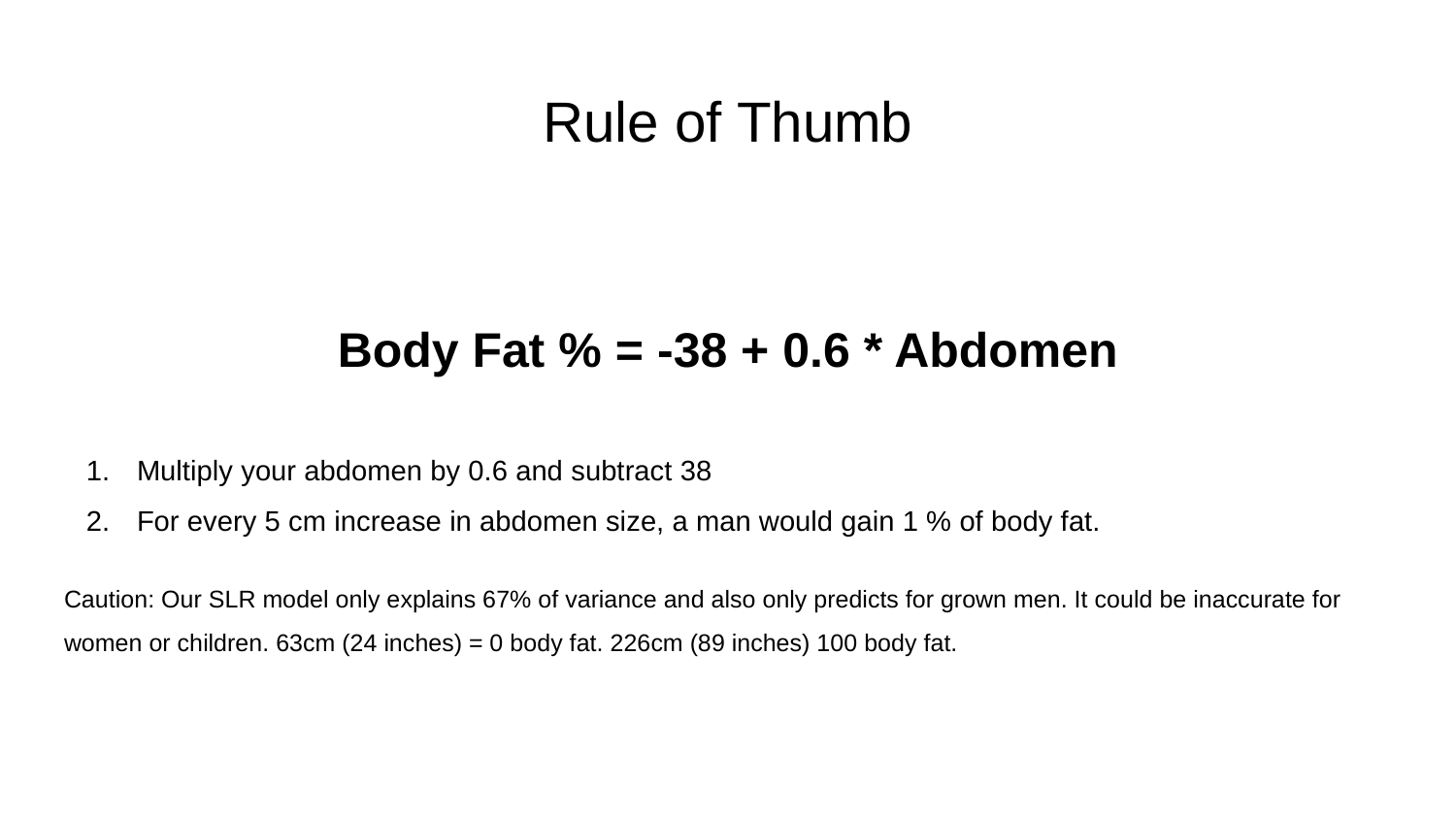

# Rule of Thumb

Body Fat % = -38 + 0.6 * Abdomen

Multiply your abdomen by 0.6 and subtract 38
For every 5 cm increase in abdomen size, a man would gain 1 % of body fat.
Caution: Our SLR model only explains 67% of variance and also only predicts for grown men. It could be inaccurate for women or children. 63cm (24 inches) = 0 body fat. 226cm (89 inches) 100 body fat.